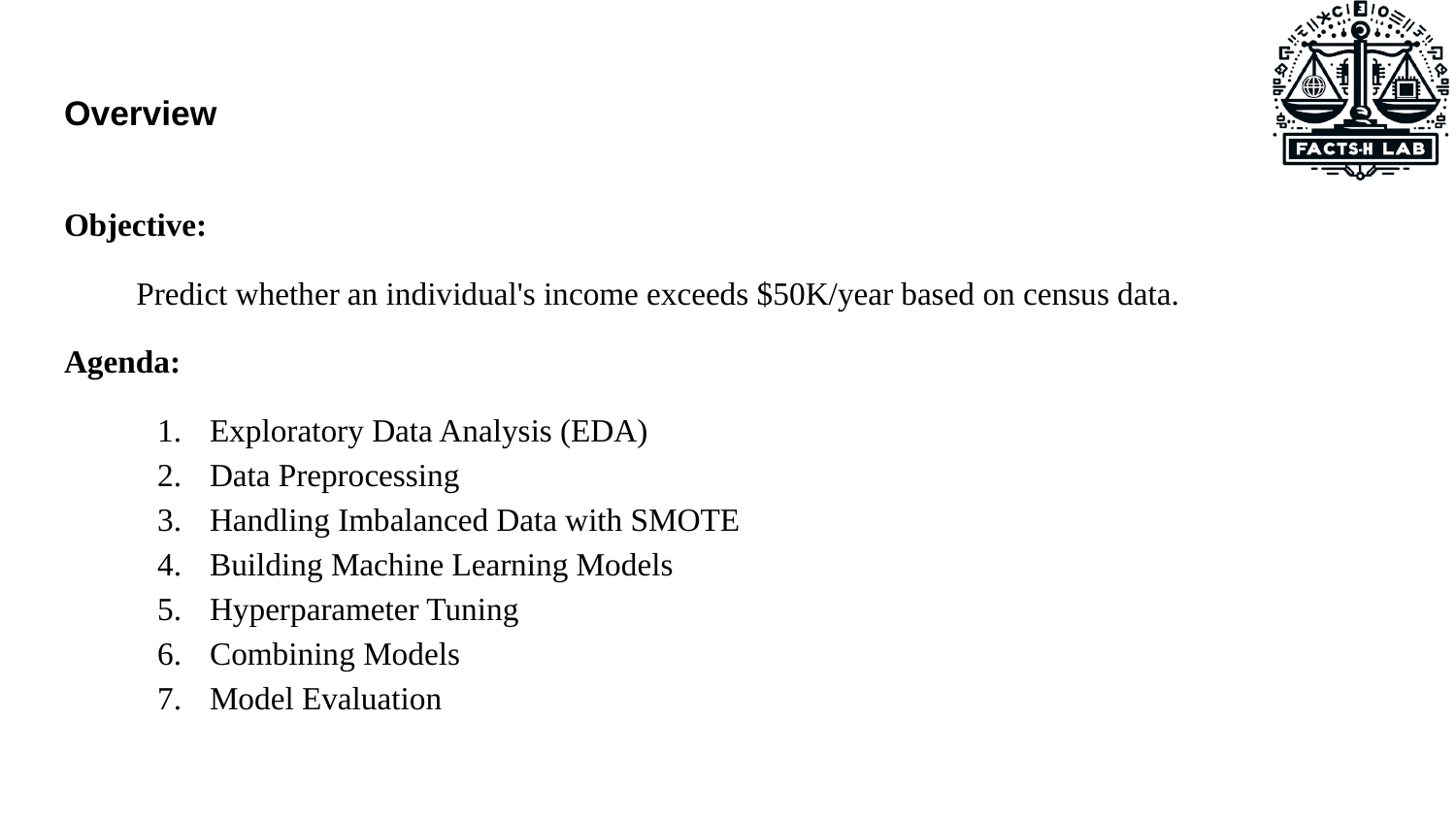

# Overview
Objective:
         Predict whether an individual's income exceeds $50K/year based on census data.
Agenda:
Exploratory Data Analysis (EDA)
Data Preprocessing
Handling Imbalanced Data with SMOTE
Building Machine Learning Models
Hyperparameter Tuning
Combining Models
Model Evaluation